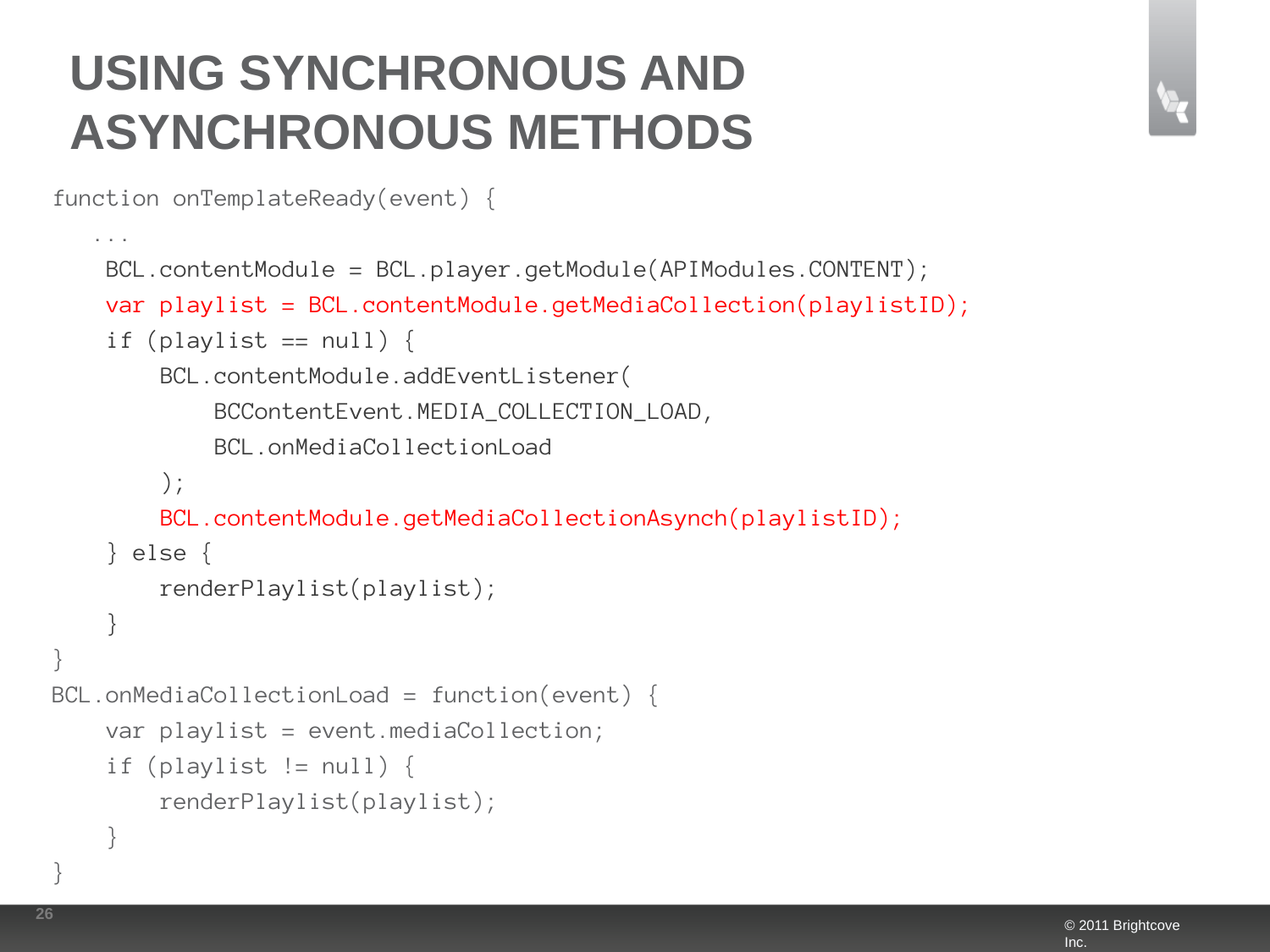

# Using Synchronous and Asynchronous Methods
function onTemplateReady(event) {
	...
    BCL.contentModule = BCL.player.getModule(APIModules.CONTENT);
    var playlist = BCL.contentModule.getMediaCollection(playlistID);
    if (playlist == null) {
        BCL.contentModule.addEventListener(
            BCContentEvent.MEDIA_COLLECTION_LOAD,
            BCL.onMediaCollectionLoad
        );
        BCL.contentModule.getMediaCollectionAsynch(playlistID);
    } else {
        renderPlaylist(playlist);
    }
}
BCL.onMediaCollectionLoad = function(event) {
    var playlist = event.mediaCollection;
    if (playlist != null) {
        renderPlaylist(playlist);
    }
}

26